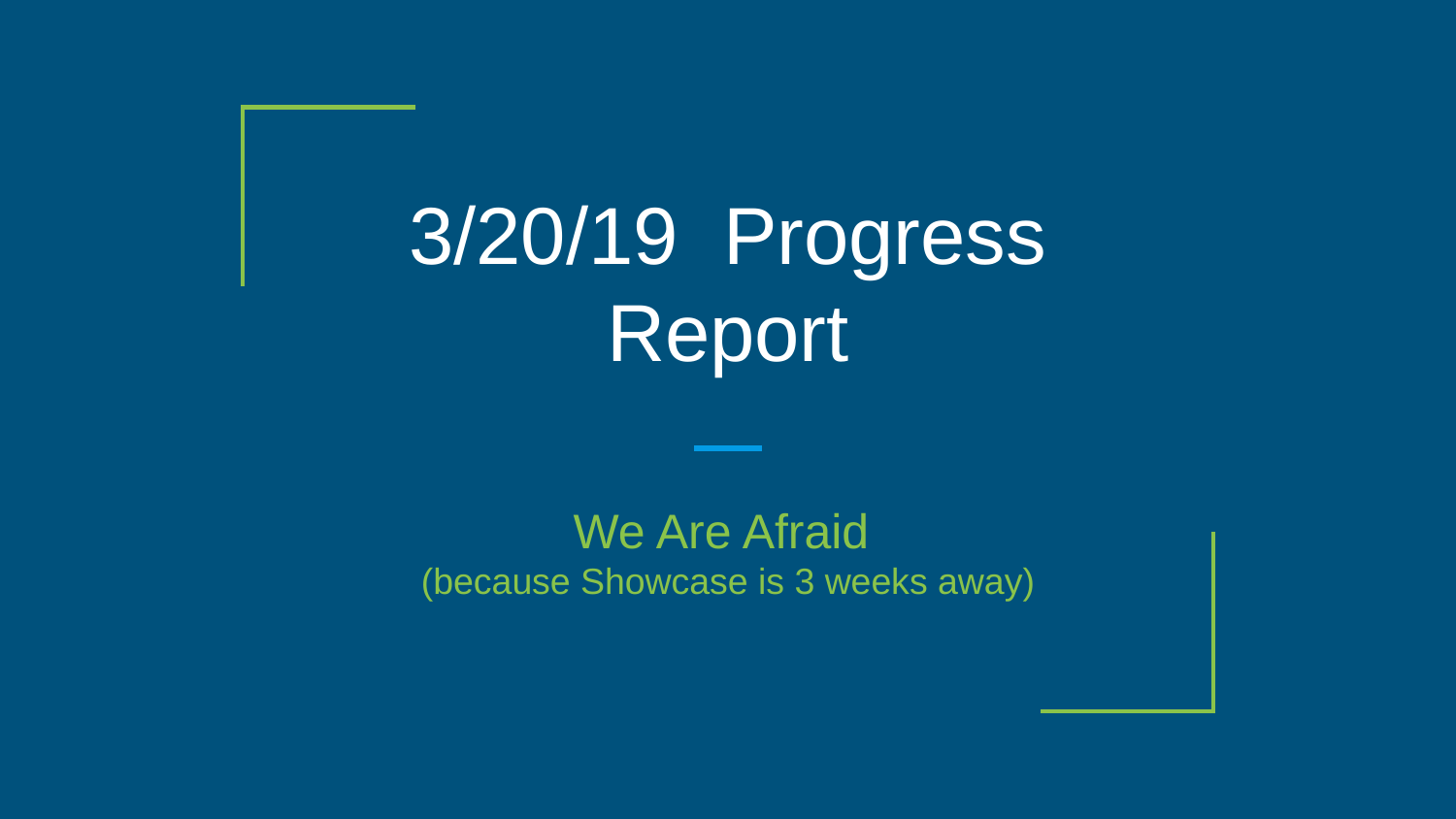

# 3/20/19  Progress Report

We Are Afraid
(because Showcase is 3 weeks away)